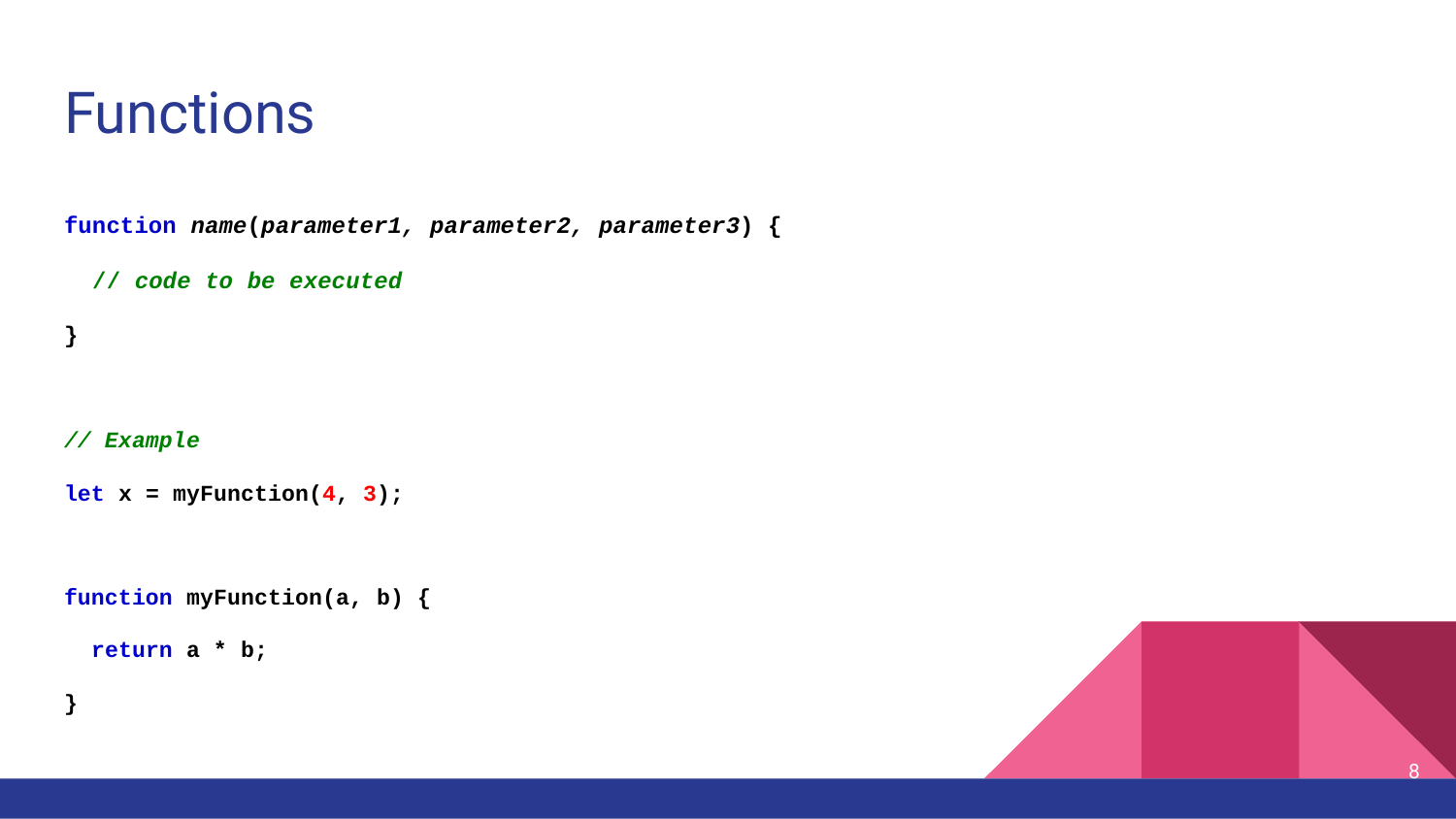

# Functions
function name(parameter1, parameter2, parameter3) {
  // code to be executed
}
// Example
let x = myFunction(4, 3);

function myFunction(a, b) {
  return a * b;
}
8